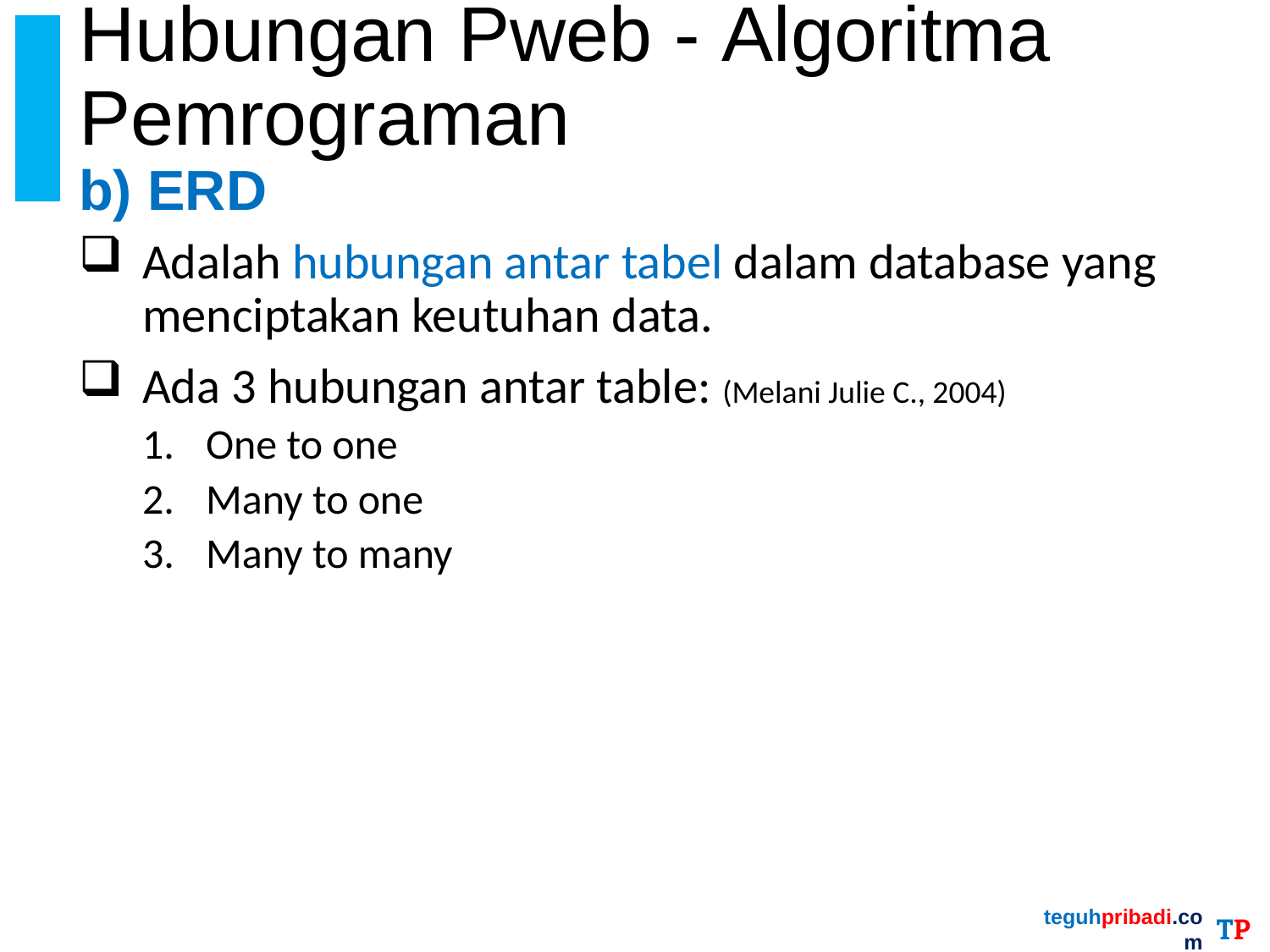

# Hubungan Pweb - Algoritma Pemrograman b) ERD
Adalah hubungan antar tabel dalam database yang menciptakan keutuhan data.
Ada 3 hubungan antar table: (Melani Julie C., 2004)
One to one
Many to one
Many to many